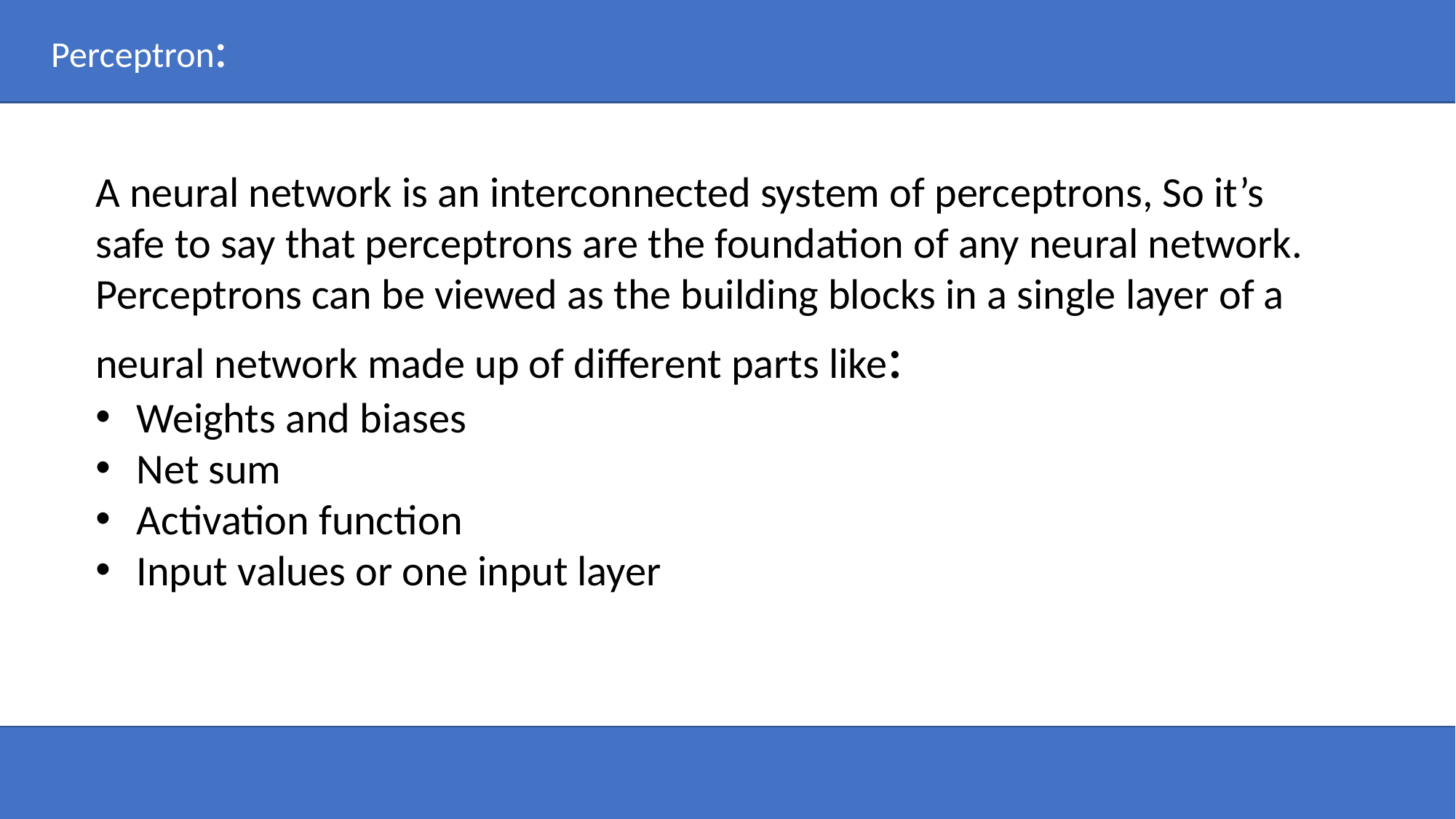

Perceptron:
A neural network is an interconnected system of perceptrons, So it’s safe to say that perceptrons are the foundation of any neural network. Perceptrons can be viewed as the building blocks in a single layer of a neural network made up of different parts like:
Weights and biases
Net sum
Activation function
Input values or one input layer